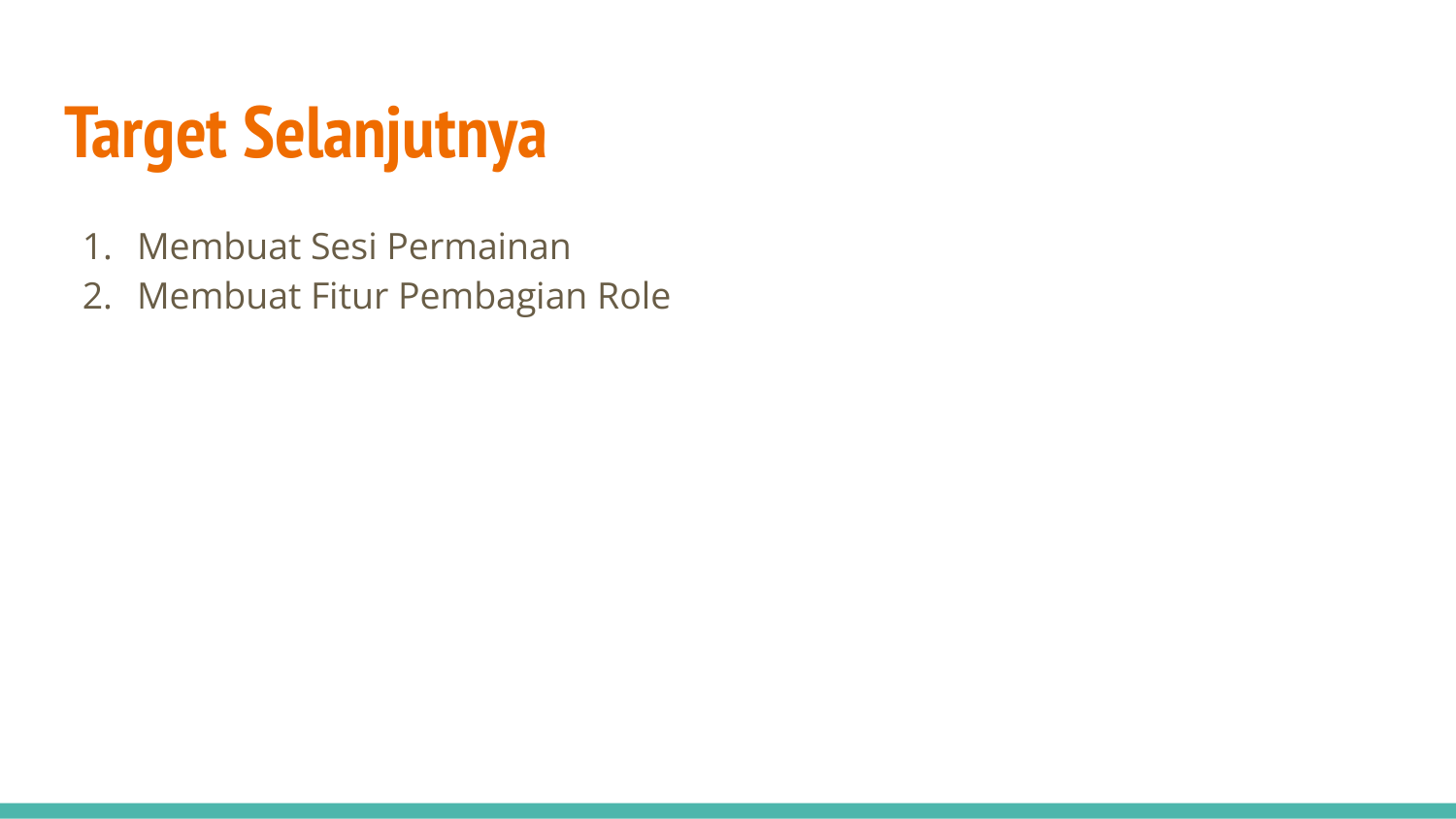

# Target Selanjutnya
Membuat Sesi Permainan
Membuat Fitur Pembagian Role